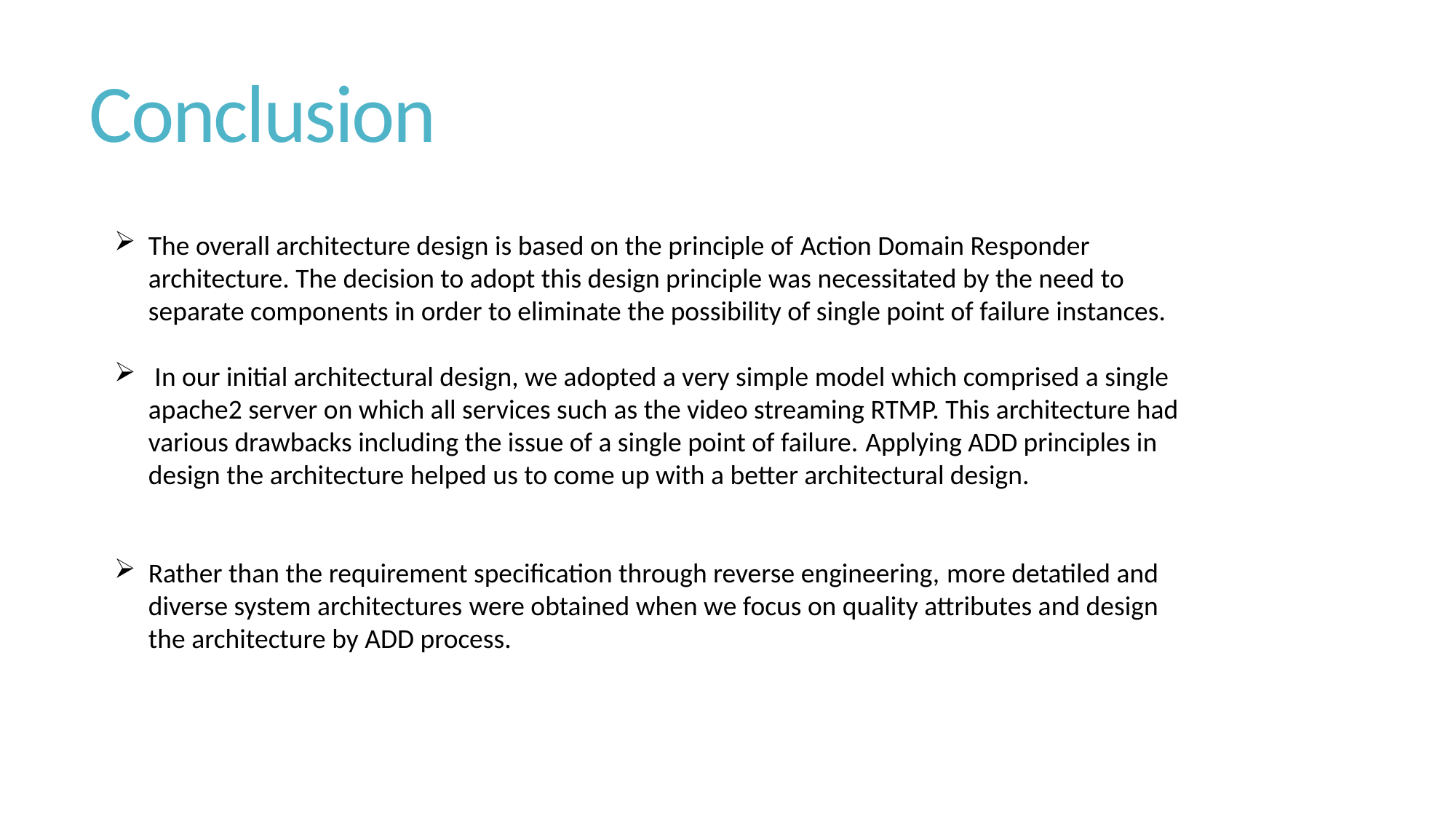

# Conclusion

The overall architecture design is based on the principle of Action Domain Responder architecture. The decision to adopt this design principle was necessitated by the need to separate components in order to eliminate the possibility of single point of failure instances.

 In our initial architectural design, we adopted a very simple model which comprised a single apache2 server on which all services such as the video streaming RTMP. This architecture had various drawbacks including the issue of a single point of failure. Applying ADD principles in design the architecture helped us to come up with a better architectural design.

Rather than the requirement specification through reverse engineering, more detatiled and diverse system architectures were obtained when we focus on quality attributes and design the architecture by ADD process.